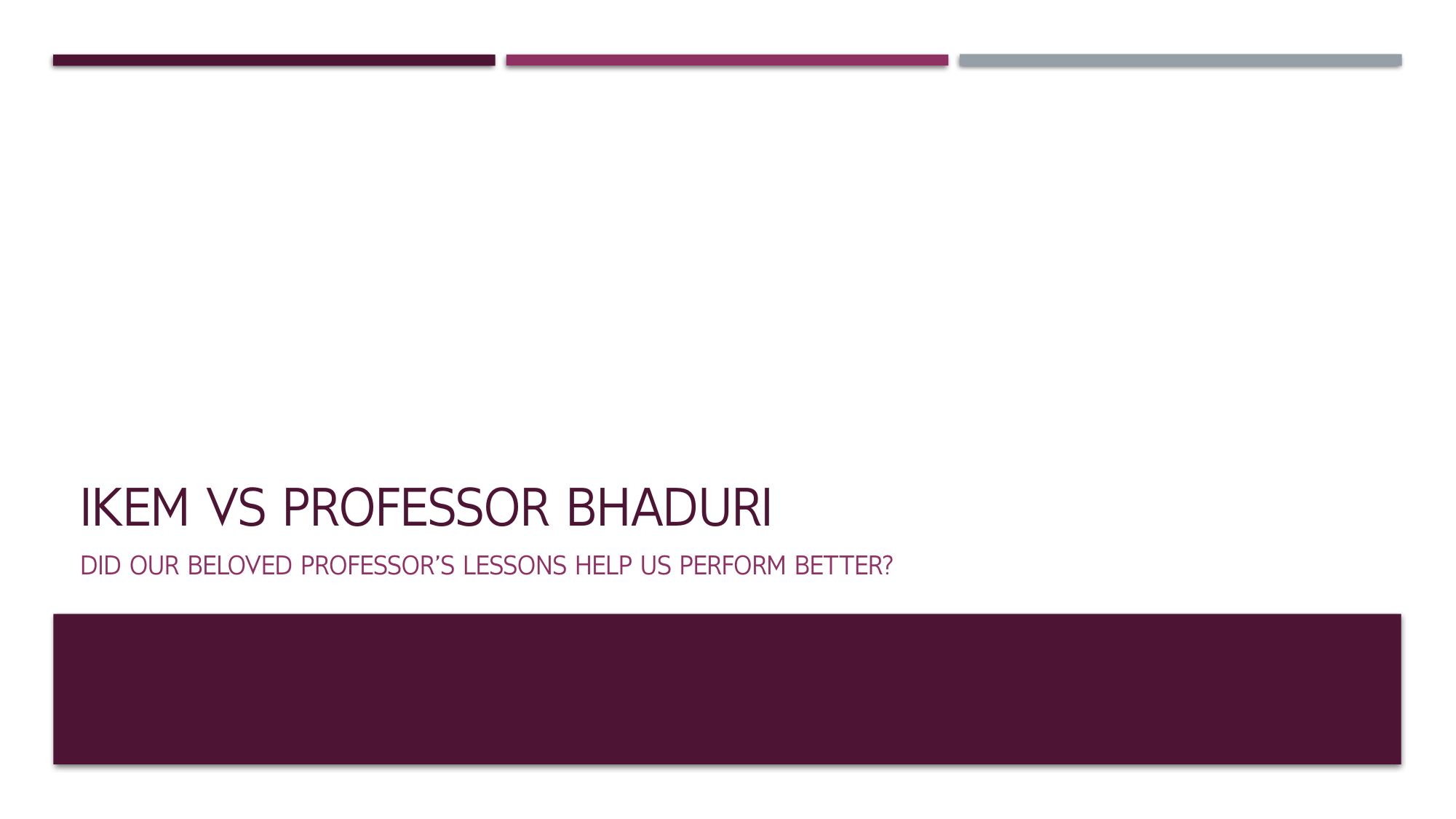

# IKEM vs Professor Bhaduri
Did our beloved Professor’s lessons help us perform better?